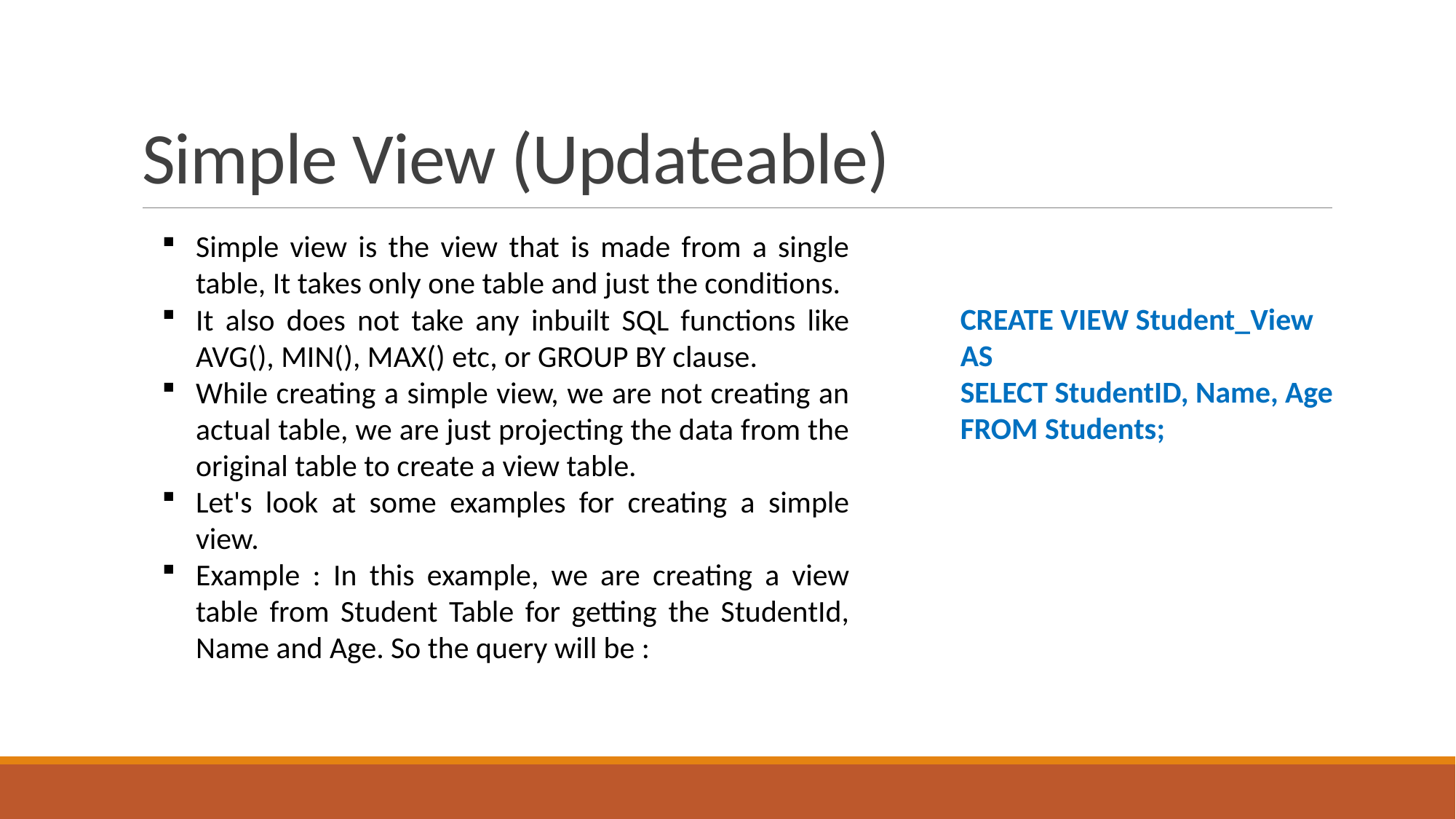

# Simple View (Updateable)
Simple view is the view that is made from a single table, It takes only one table and just the conditions.
It also does not take any inbuilt SQL functions like AVG(), MIN(), MAX() etc, or GROUP BY clause.
While creating a simple view, we are not creating an actual table, we are just projecting the data from the original table to create a view table.
Let's look at some examples for creating a simple view.
Example : In this example, we are creating a view table from Student Table for getting the StudentId, Name and Age. So the query will be :
CREATE VIEW Student_View AS
SELECT StudentID, Name, Age
FROM Students;